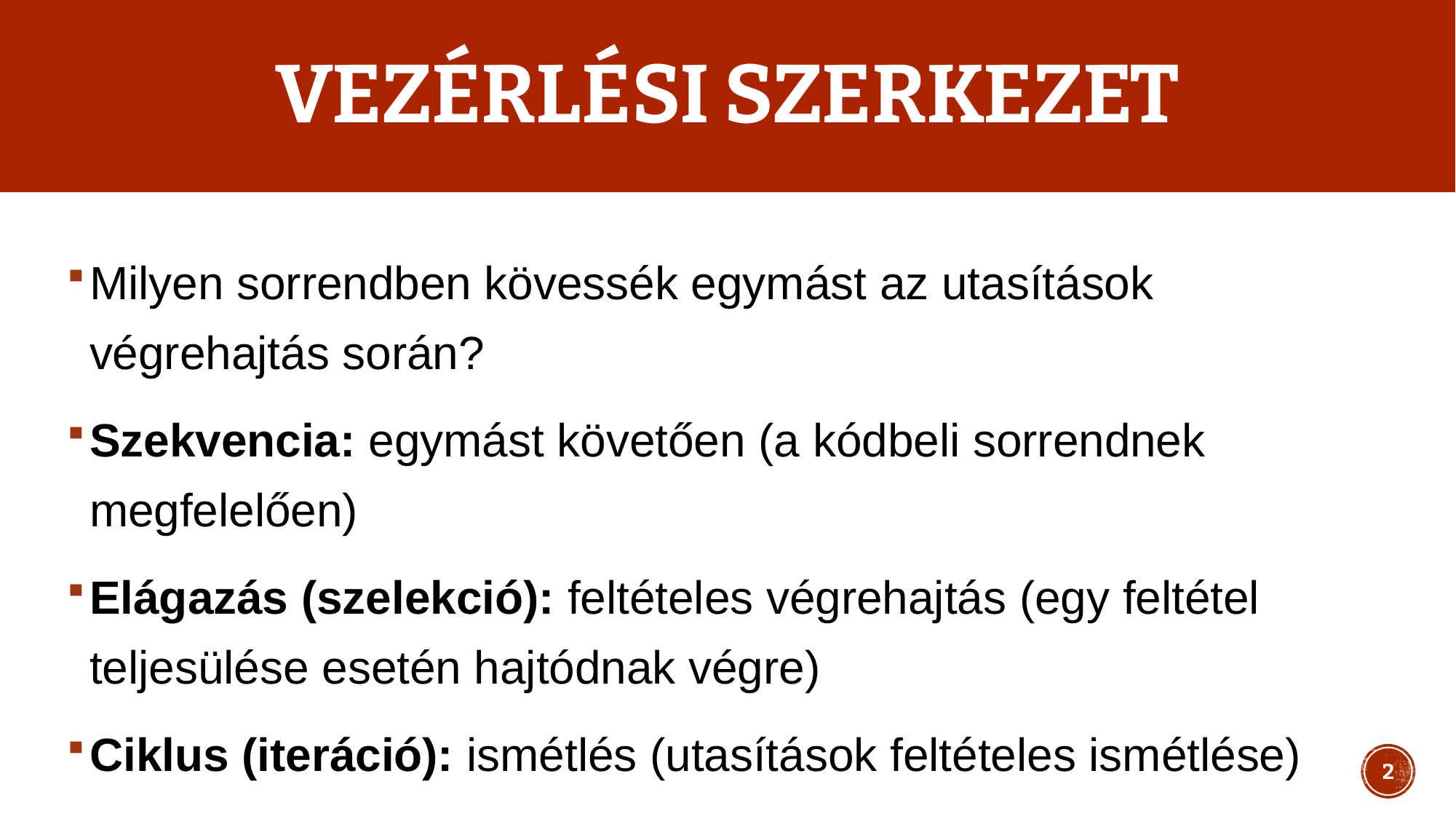

# Vezérlési szerkezet
Milyen sorrendben kövessék egymást az utasítások végrehajtás során?
Szekvencia: egymást követően (a kódbeli sorrendnek megfelelően)
Elágazás (szelekció): feltételes végrehajtás (egy feltétel teljesülése esetén hajtódnak végre)
Ciklus (iteráció): ismétlés (utasítások feltételes ismétlése)
2